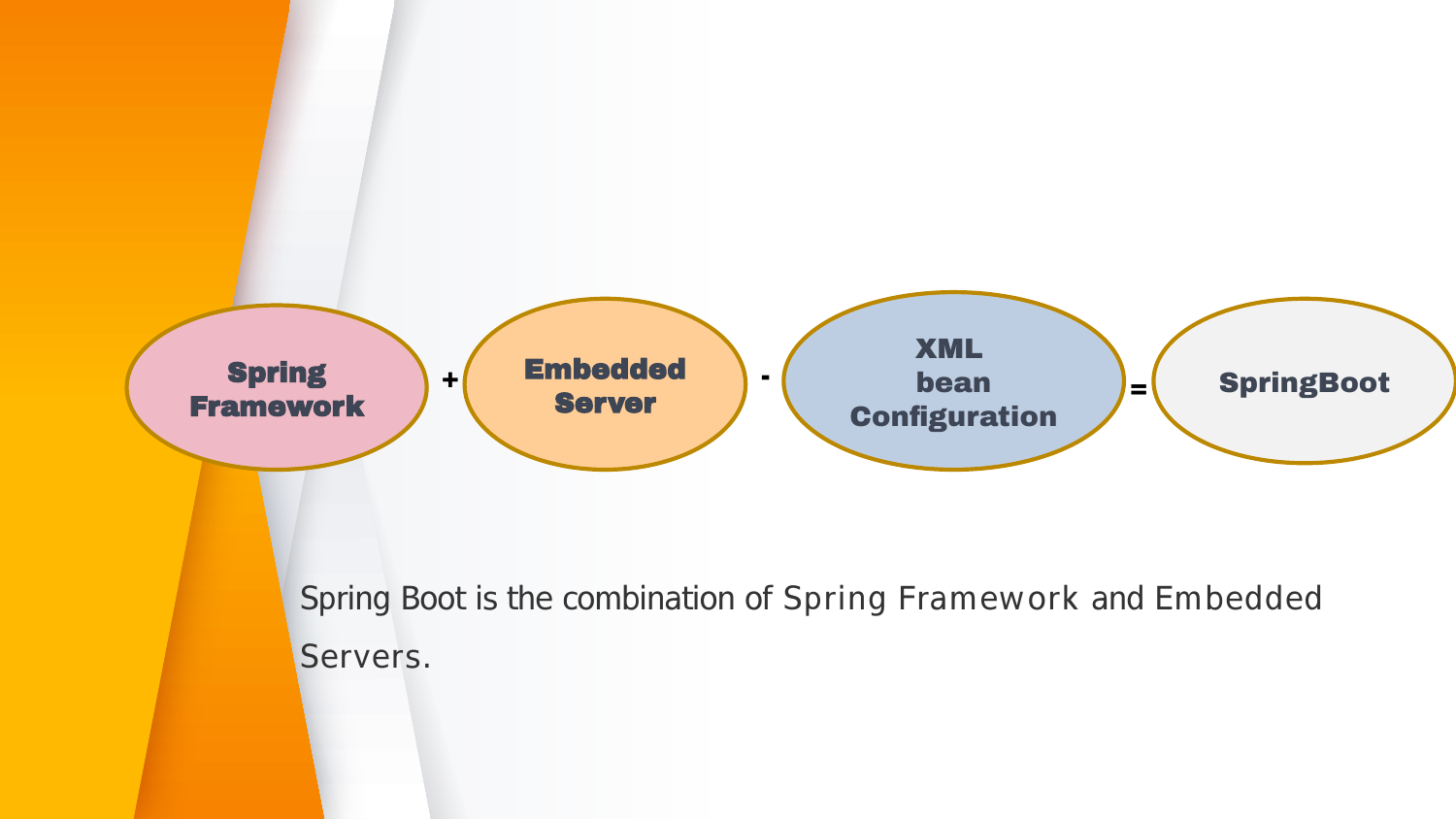

XML
bean Configuration
Embedded Server
SpringBoot
Spring Framework
-
+
=
Spring Boot is the combination of Spring Framework and Embedded Servers.